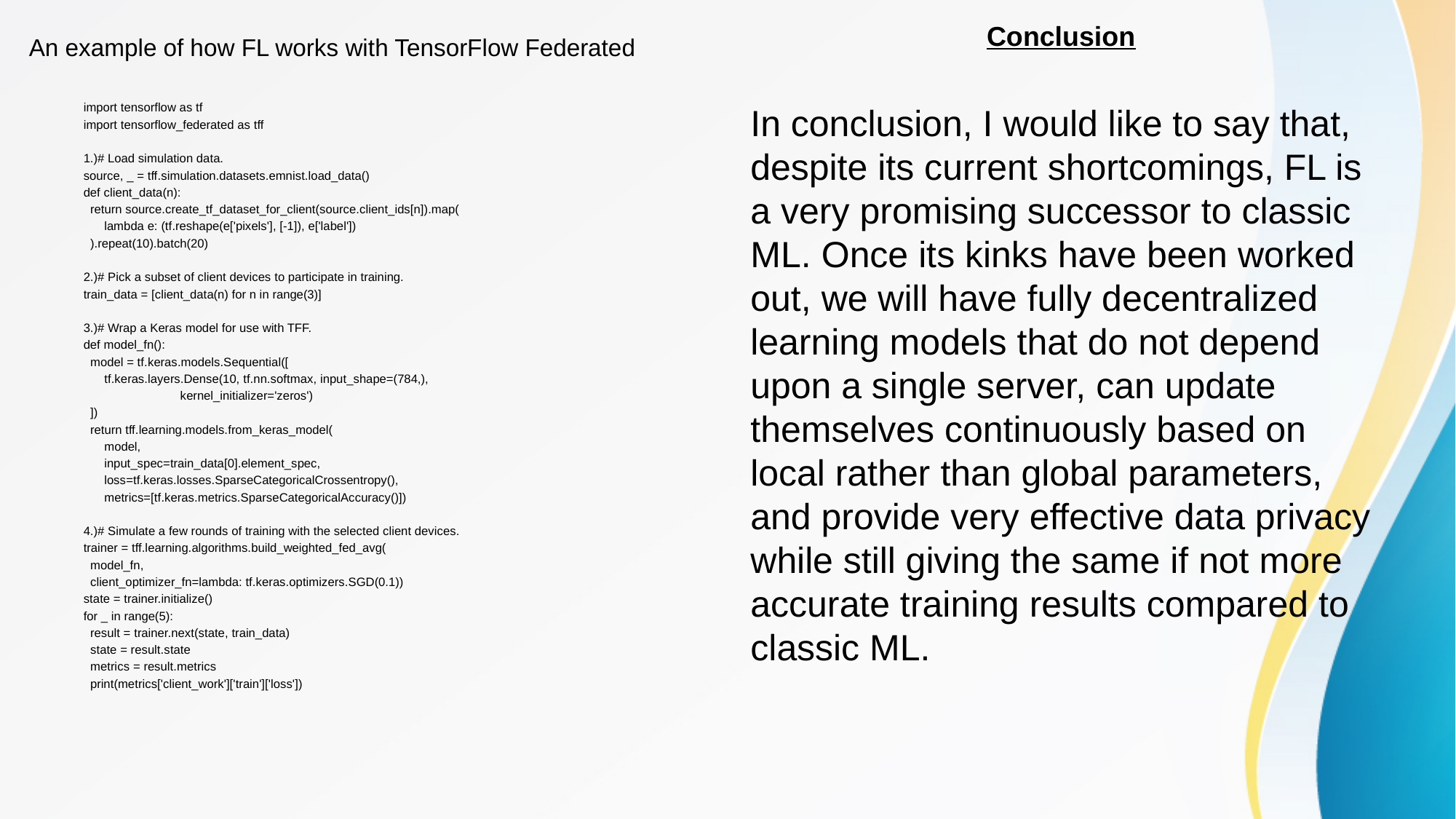

Conclusion
An example of how FL works with TensorFlow Federated
import tensorflow as tf
import tensorflow_federated as tff

1.)# Load simulation data.
source, _ = tff.simulation.datasets.emnist.load_data()
def client_data(n):
  return source.create_tf_dataset_for_client(source.client_ids[n]).map(
      lambda e: (tf.reshape(e['pixels'], [-1]), e['label'])
  ).repeat(10).batch(20)

2.)# Pick a subset of client devices to participate in training.
train_data = [client_data(n) for n in range(3)]

3.)# Wrap a Keras model for use with TFF.
def model_fn():
  model = tf.keras.models.Sequential([
      tf.keras.layers.Dense(10, tf.nn.softmax, input_shape=(784,),
                            kernel_initializer='zeros')
  ])
  return tff.learning.models.from_keras_model(
      model,
      input_spec=train_data[0].element_spec,
      loss=tf.keras.losses.SparseCategoricalCrossentropy(),
      metrics=[tf.keras.metrics.SparseCategoricalAccuracy()])

4.)# Simulate a few rounds of training with the selected client devices.
trainer = tff.learning.algorithms.build_weighted_fed_avg(
  model_fn,
  client_optimizer_fn=lambda: tf.keras.optimizers.SGD(0.1))
state = trainer.initialize()
for _ in range(5):
  result = trainer.next(state, train_data)
  state = result.state
  metrics = result.metrics
  print(metrics['client_work']['train']['loss'])
In conclusion, I would like to say that, despite its current shortcomings, FL is a very promising successor to classic ML. Once its kinks have been worked out, we will have fully decentralized learning models that do not depend upon a single server, can update themselves continuously based on local rather than global parameters, and provide very effective data privacy while still giving the same if not more accurate training results compared to classic ML.